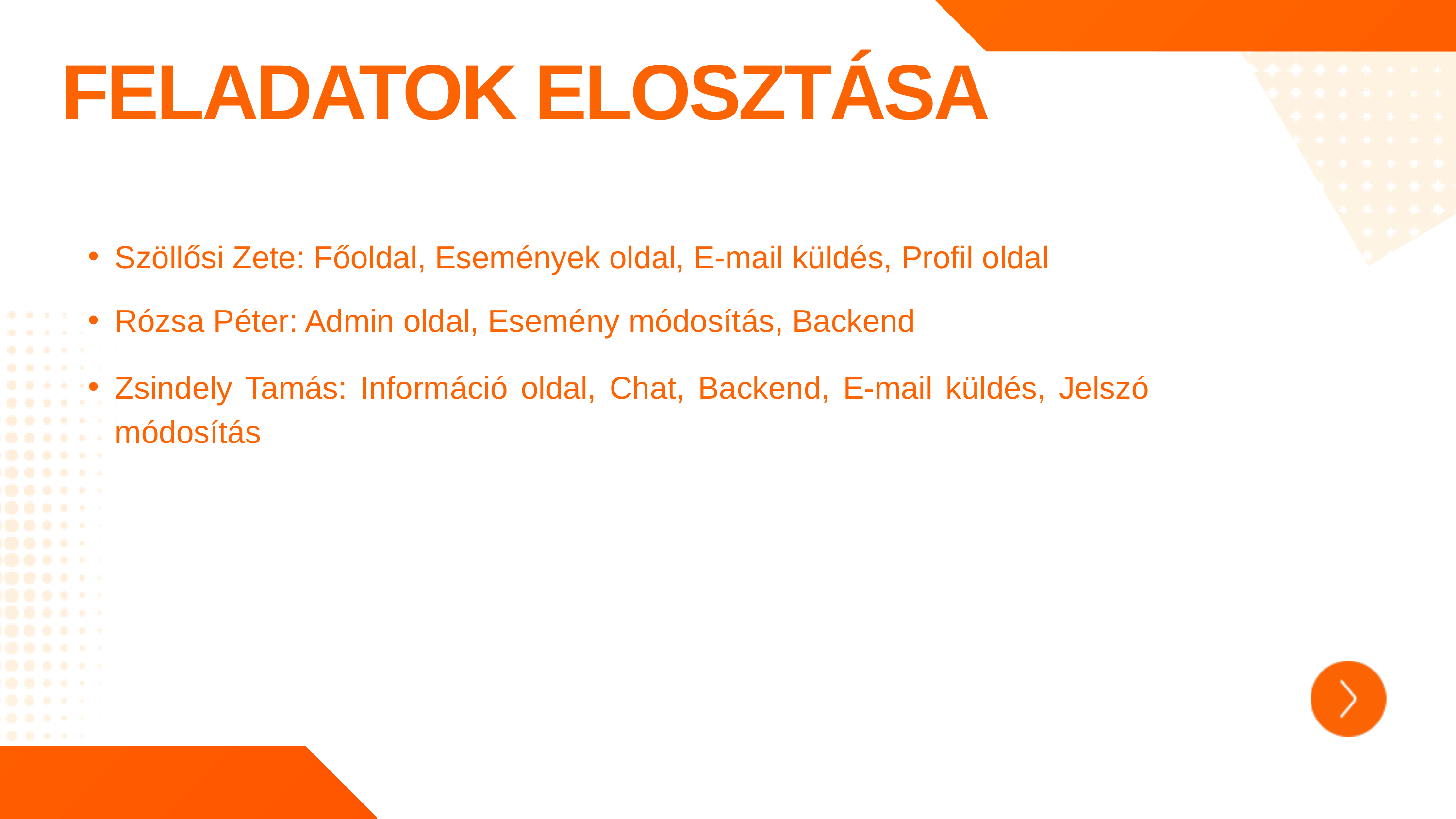

FELADATOK ELOSZTÁSA
Szöllősi Zete: Főoldal, Események oldal, E-mail küldés, Profil oldal
Rózsa Péter: Admin oldal, Esemény módosítás, Backend

Zsindely Tamás: Információ oldal, Chat, Backend, E-mail küldés, Jelszó módosítás